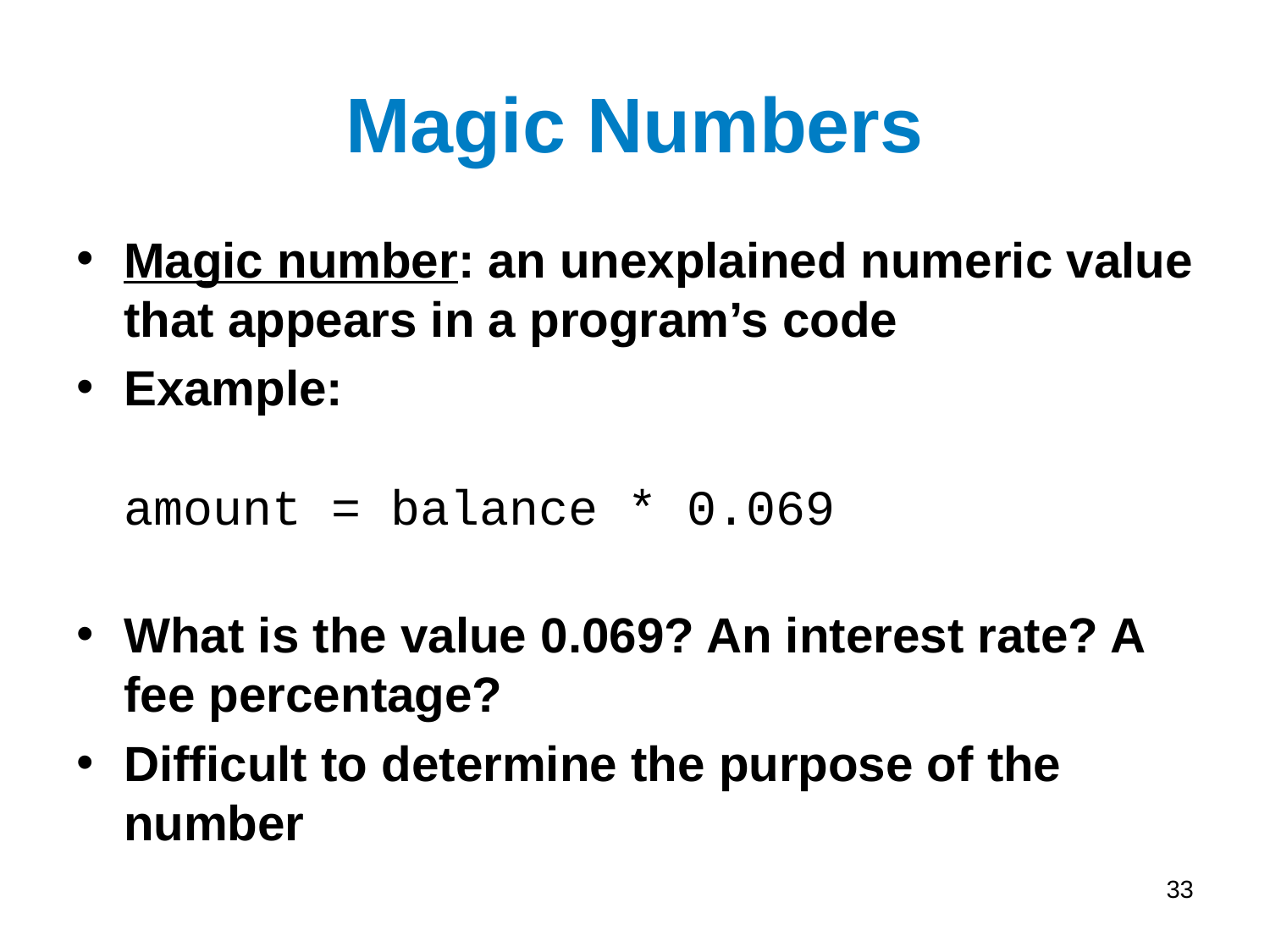

# Magic Numbers
Magic number: an unexplained numeric value that appears in a program’s code
Example:
amount = balance * 0.069
What is the value 0.069? An interest rate? A fee percentage?
Difficult to determine the purpose of the number
33